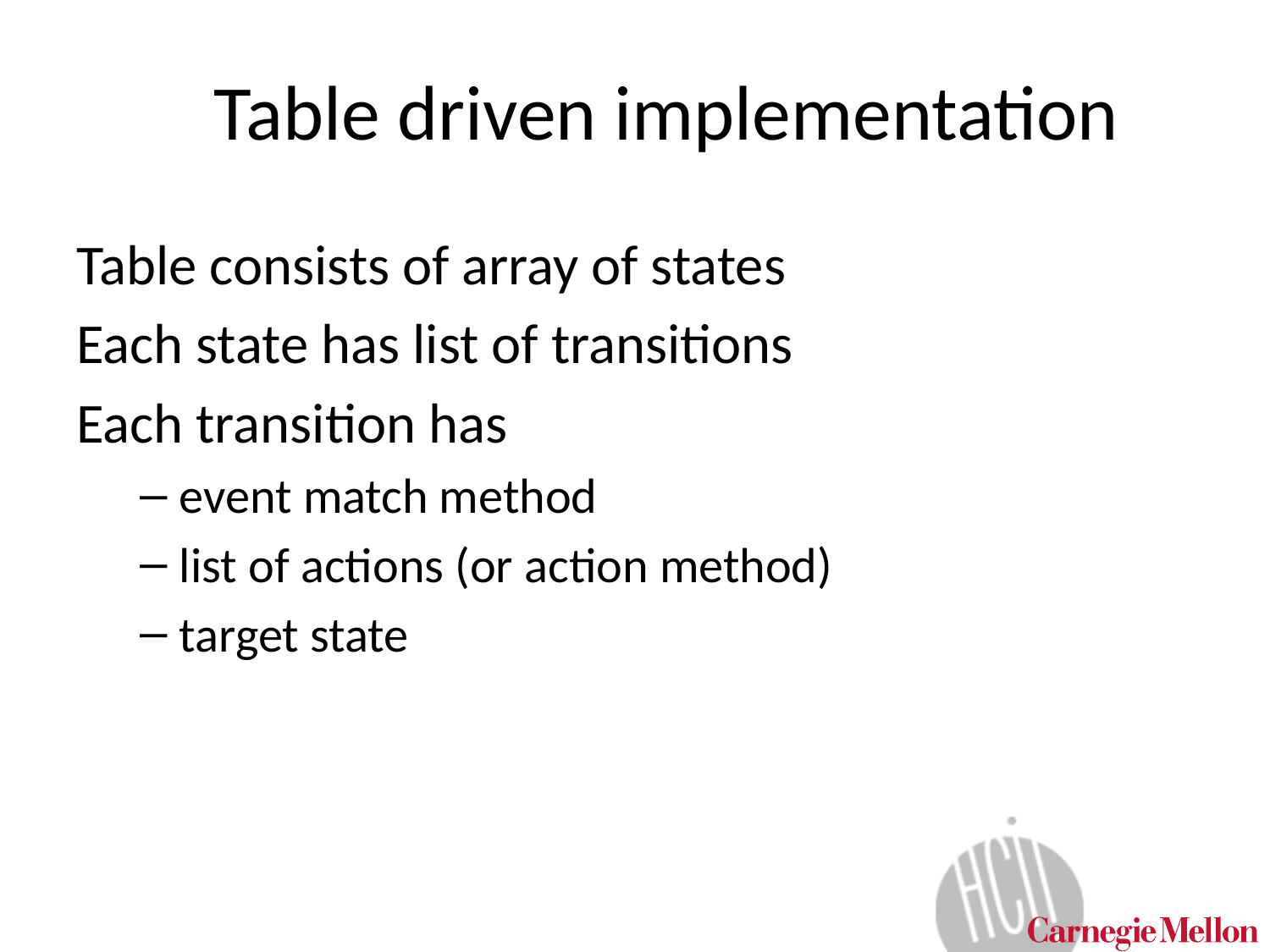

# Table driven implementation
Table consists of array of states
Each state has list of transitions
Each transition has
event match method
list of actions (or action method)
target state